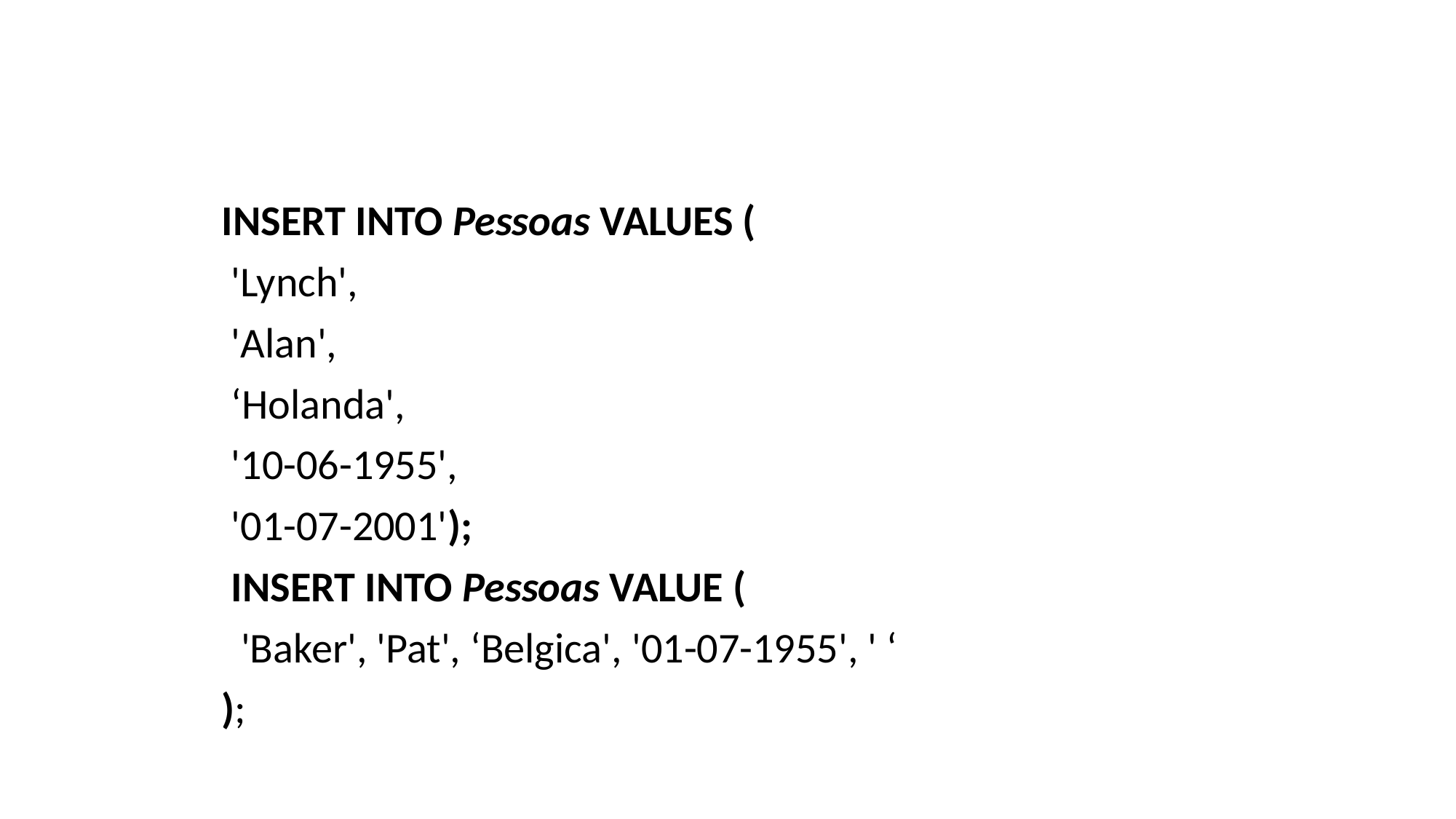

# INSERT INTO Pessoas VALUES (
    'Lynch',
    'Alan',
    ‘Holanda',
    '10-06-1955',
    '01-07-2001');
    INSERT INTO Pessoas VALUE (
     'Baker', 'Pat', ‘Belgica', '01-07-1955', ' ‘
   );